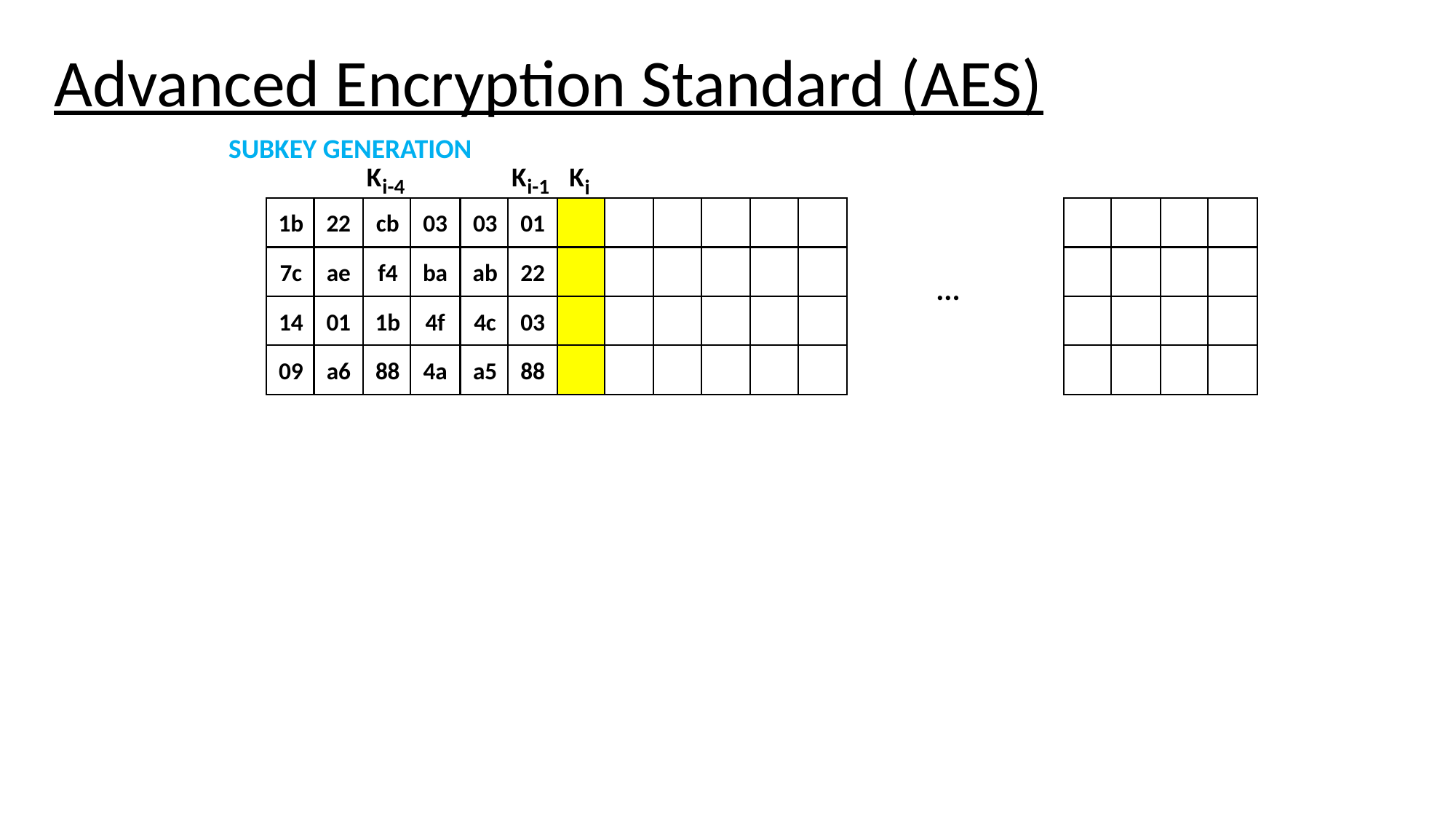

# Advanced Encryption Standard (AES)
SUBKEY GENERATION
K
K
K
i-4
i-1
i

1b
22
cb
03
03
01

7c
ae
f4
ba
ab
22

...

14
01
1b
4f
4c
03

09
a6
88
4a
a5
88